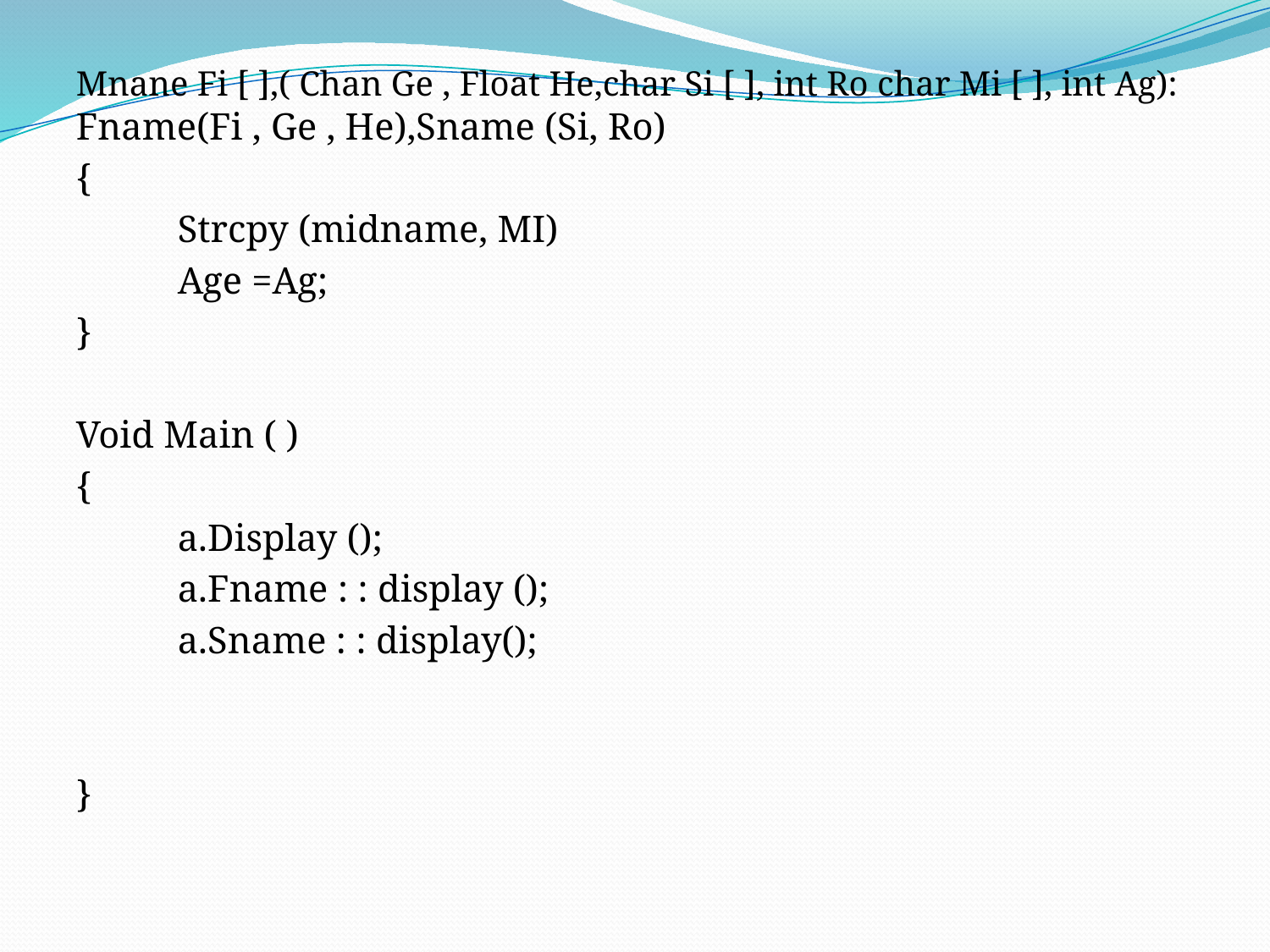

Mnane Fi [ ],( Chan Ge , Float He,char Si [ ], int Ro char Mi [ ], int Ag): Fname(Fi , Ge , He),Sname (Si, Ro)
{
	Strcpy (midname, MI)
	Age =Ag;
}

Void Main ( )
{
	a.Display ();
	a.Fname : : display ();
	a.Sname : : display();

}